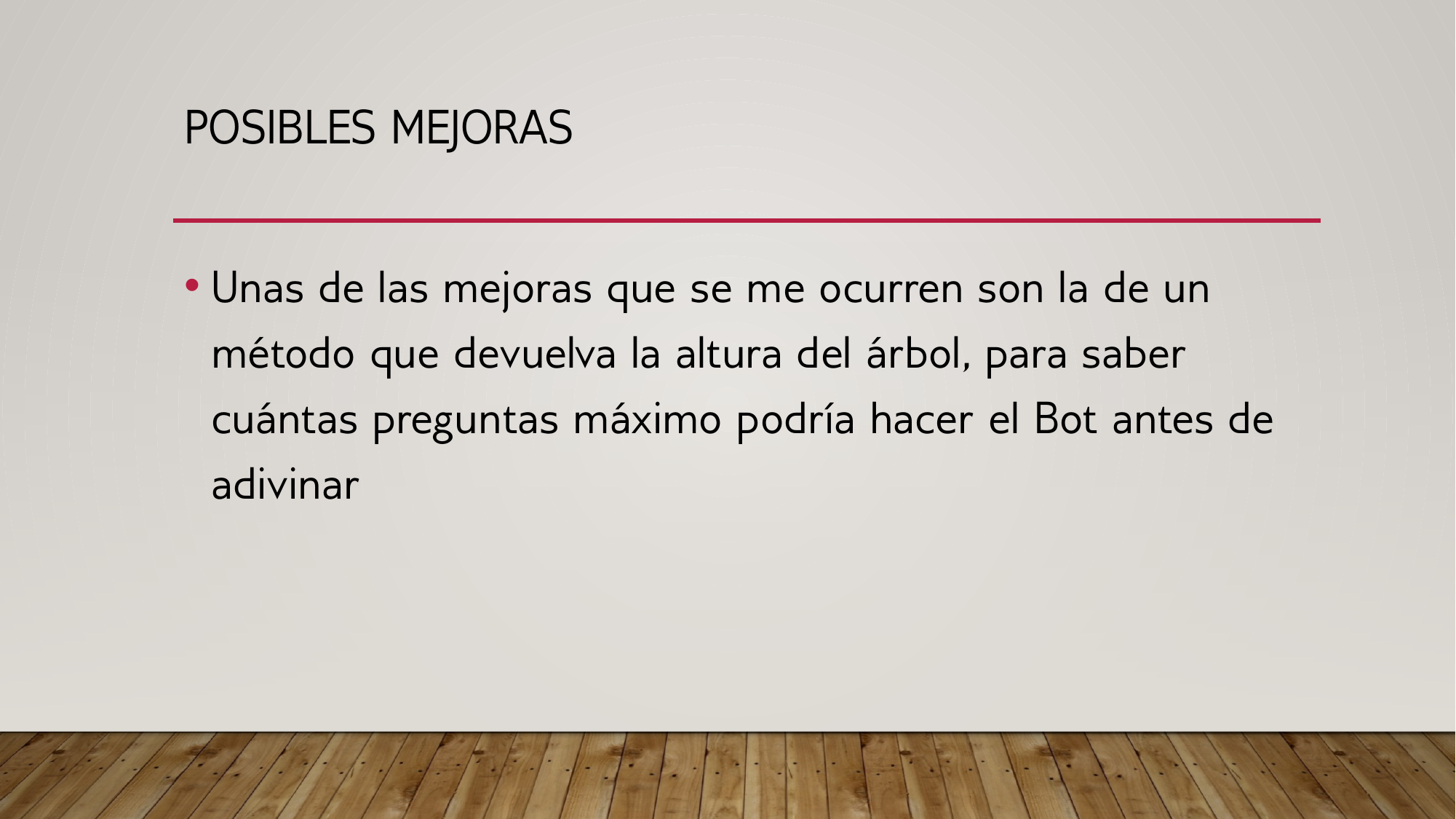

# Posibles mejoras
Unas de las mejoras que se me ocurren son la de un método que devuelva la altura del árbol, para saber cuántas preguntas máximo podría hacer el Bot antes de adivinar